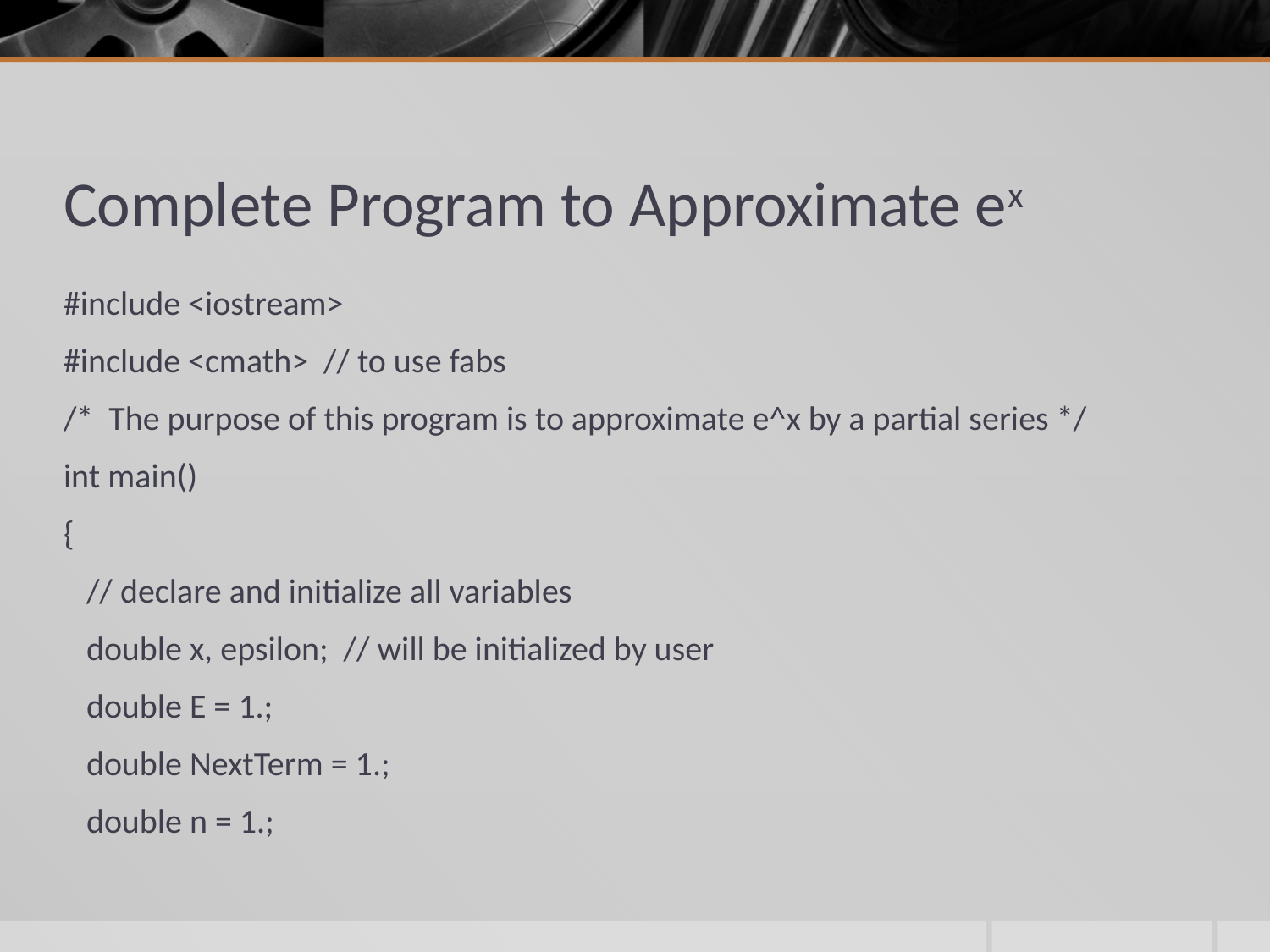

# Complete Program to Approximate ex
#include <iostream>
#include <cmath>  // to use fabs
/*  The purpose of this program is to approximate e^x by a partial series */
int main()
{
   // declare and initialize all variables
   double x, epsilon;  // will be initialized by user
   double E = 1.;
   double NextTerm = 1.;
   double n = 1.;